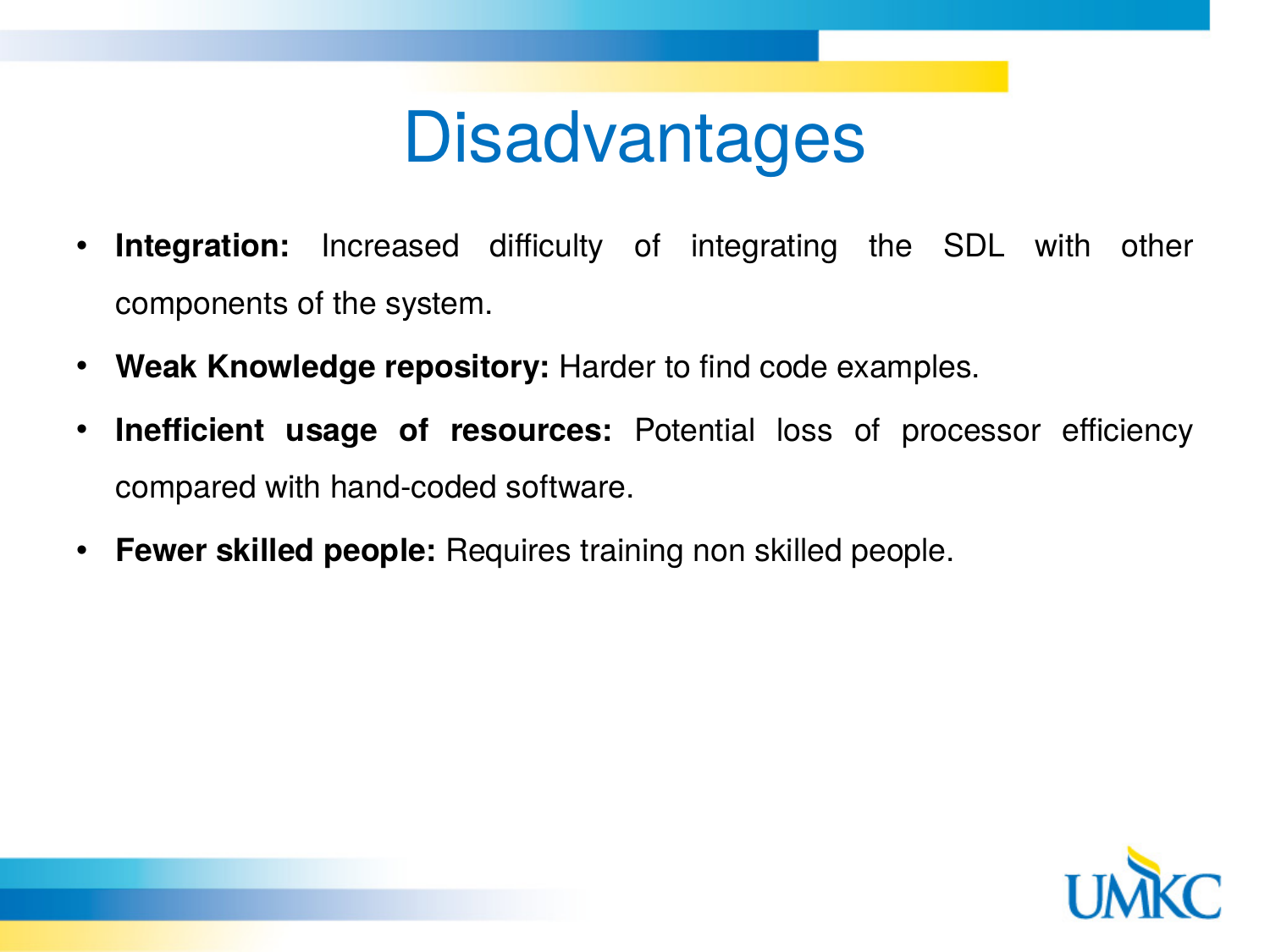

# Disadvantages
Integration: Increased difficulty of integrating the SDL with other components of the system.
Weak Knowledge repository: Harder to find code examples.
Inefficient usage of resources: Potential loss of processor efficiency compared with hand-coded software.
Fewer skilled people: Requires training non skilled people.